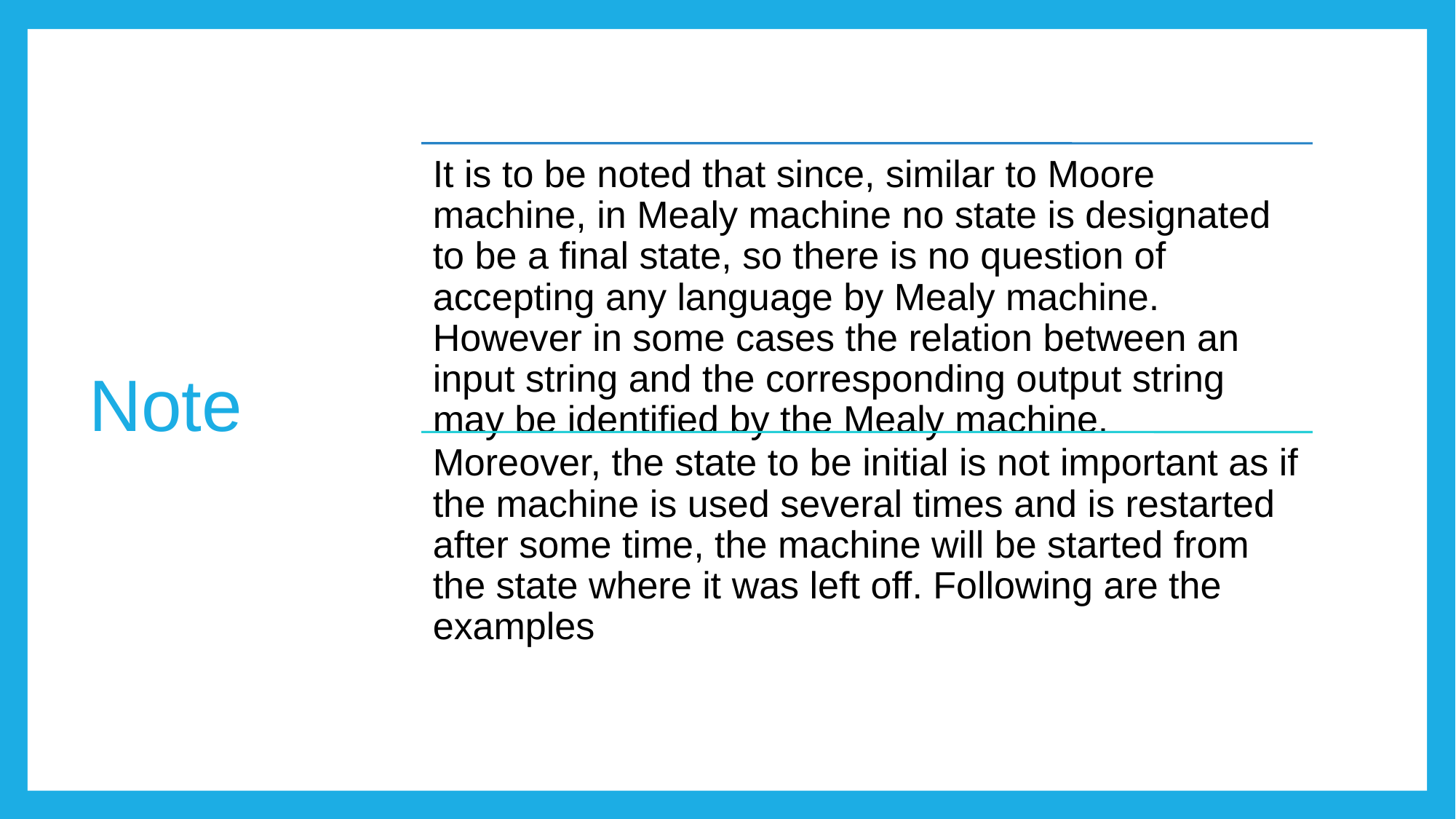

# Note
It is to be noted that since, similar to Moore machine, in Mealy machine no state is designated to be a final state, so there is no question of accepting any language by Mealy machine. However in some cases the relation between an input string and the corresponding output string may be identified by the Mealy machine.
Moreover, the state to be initial is not important as if the machine is used several times and is restarted after some time, the machine will be started from the state where it was left off. Following are the examples